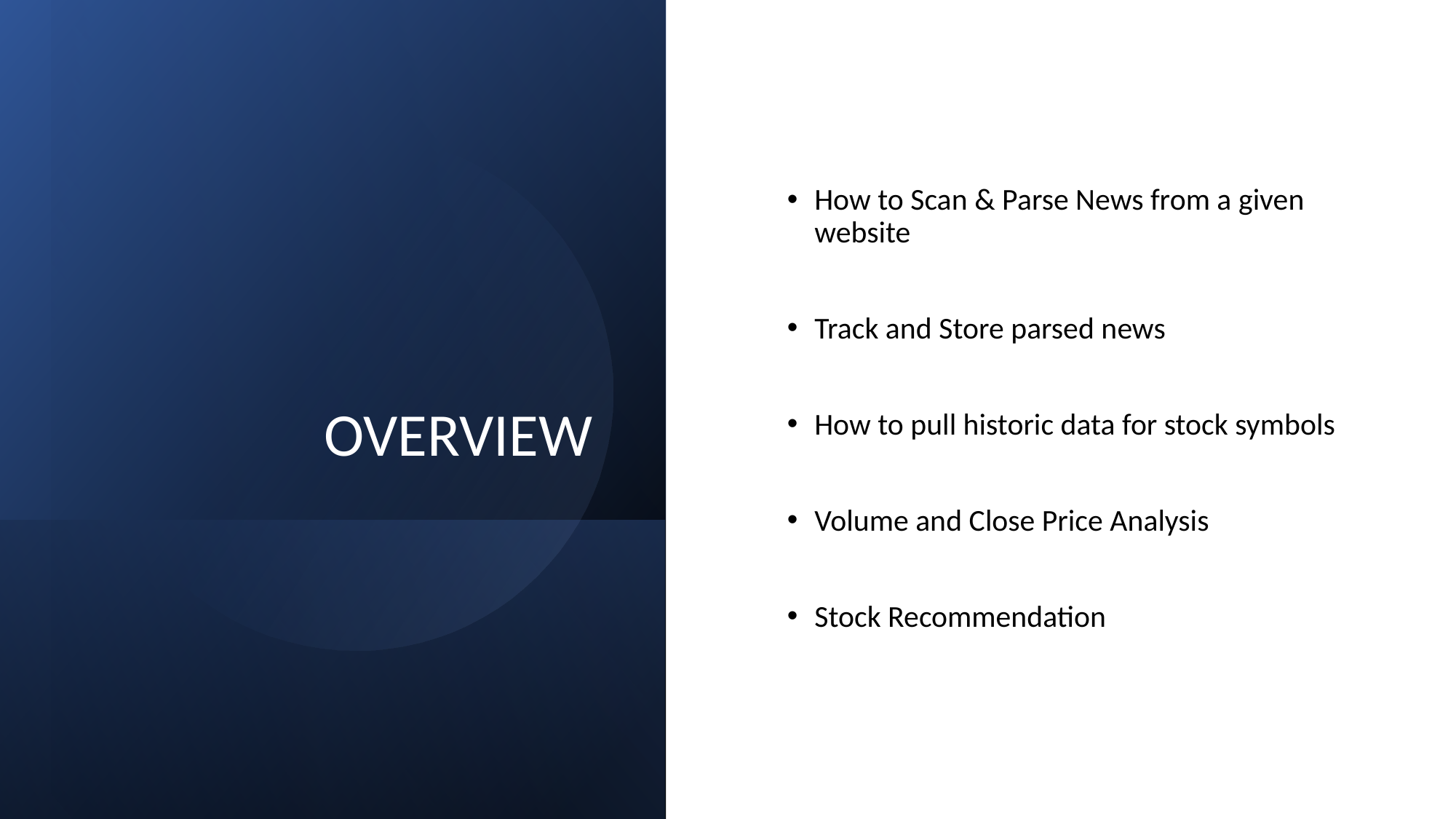

# OVERVIEW

How to Scan & Parse News from a given website

Track and Store parsed news

How to pull historic data for stock symbols

Volume and Close Price Analysis

Stock Recommendation